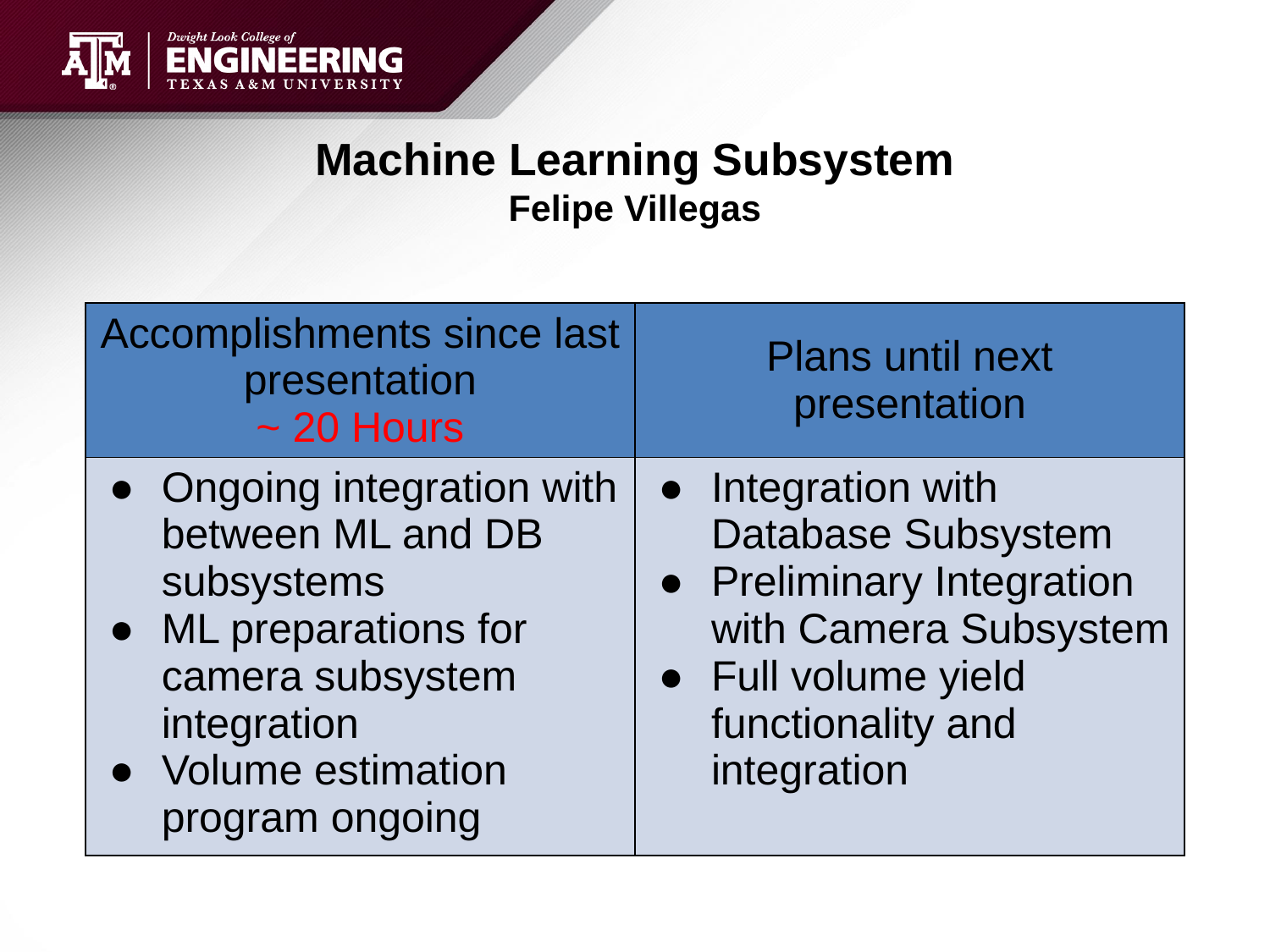

# Machine Learning Subsystem
Felipe Villegas
| Accomplishments since last presentation ~ 20 Hours | Plans until next presentation |
| --- | --- |
| Ongoing integration with between ML and DB subsystems ML preparations for camera subsystem integration Volume estimation program ongoing | Integration with Database Subsystem Preliminary Integration with Camera Subsystem Full volume yield functionality and integration |